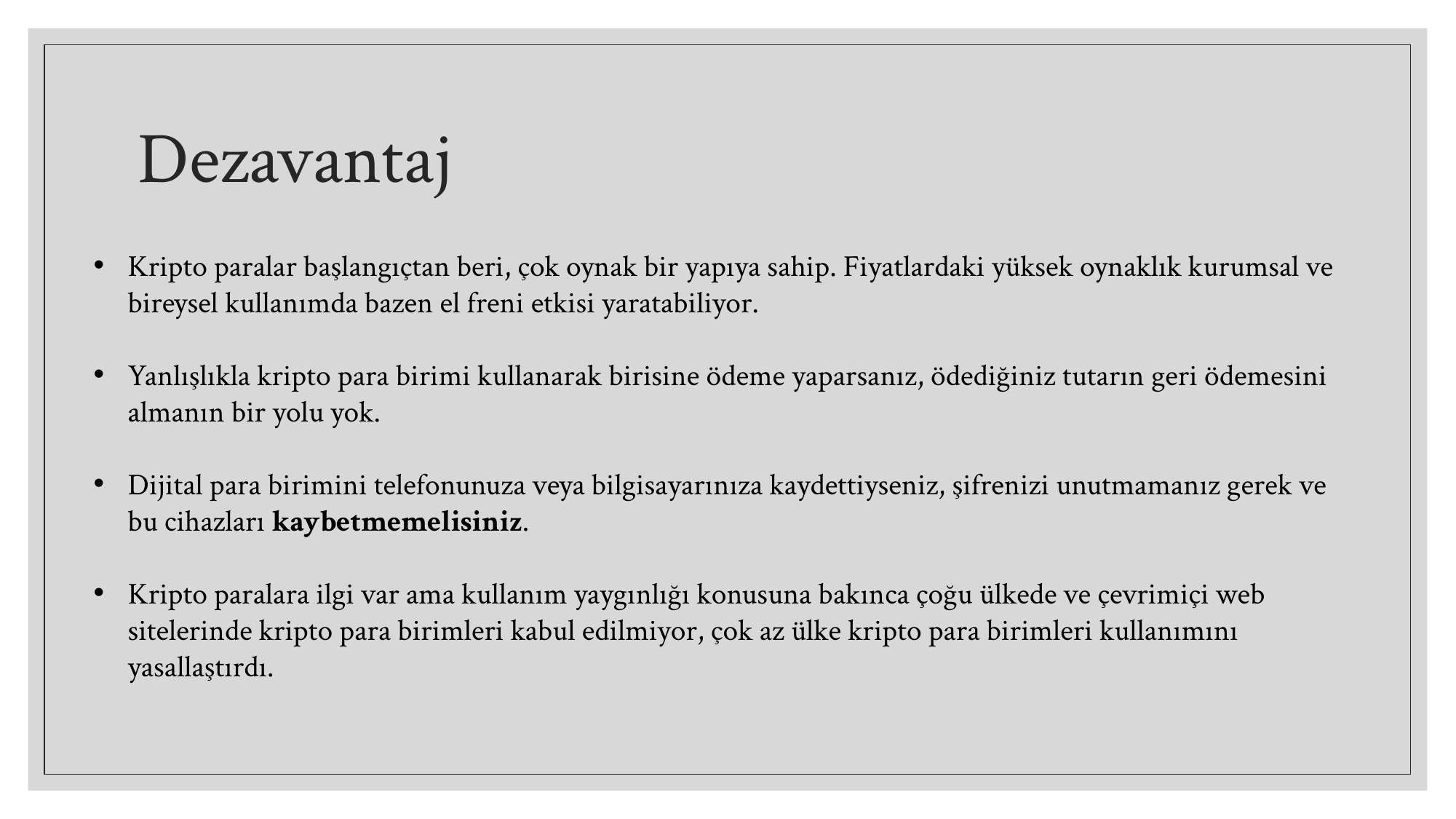

# Dezavantaj
Kripto paralar başlangıçtan beri, çok oynak bir yapıya sahip. Fiyatlardaki yüksek oynaklık kurumsal ve bireysel kullanımda bazen el freni etkisi yaratabiliyor.

Yanlışlıkla kripto para birimi kullanarak birisine ödeme yaparsanız, ödediğiniz tutarın geri ödemesini almanın bir yolu yok.

Dijital para birimini telefonunuza veya bilgisayarınıza kaydettiyseniz, şifrenizi unutmamanız gerek ve bu cihazları kaybetmemelisiniz.

Kripto paralara ilgi var ama kullanım yaygınlığı konusuna bakınca çoğu ülkede ve çevrimiçi web sitelerinde kripto para birimleri kabul edilmiyor, çok az ülke kripto para birimleri kullanımını yasallaştırdı.